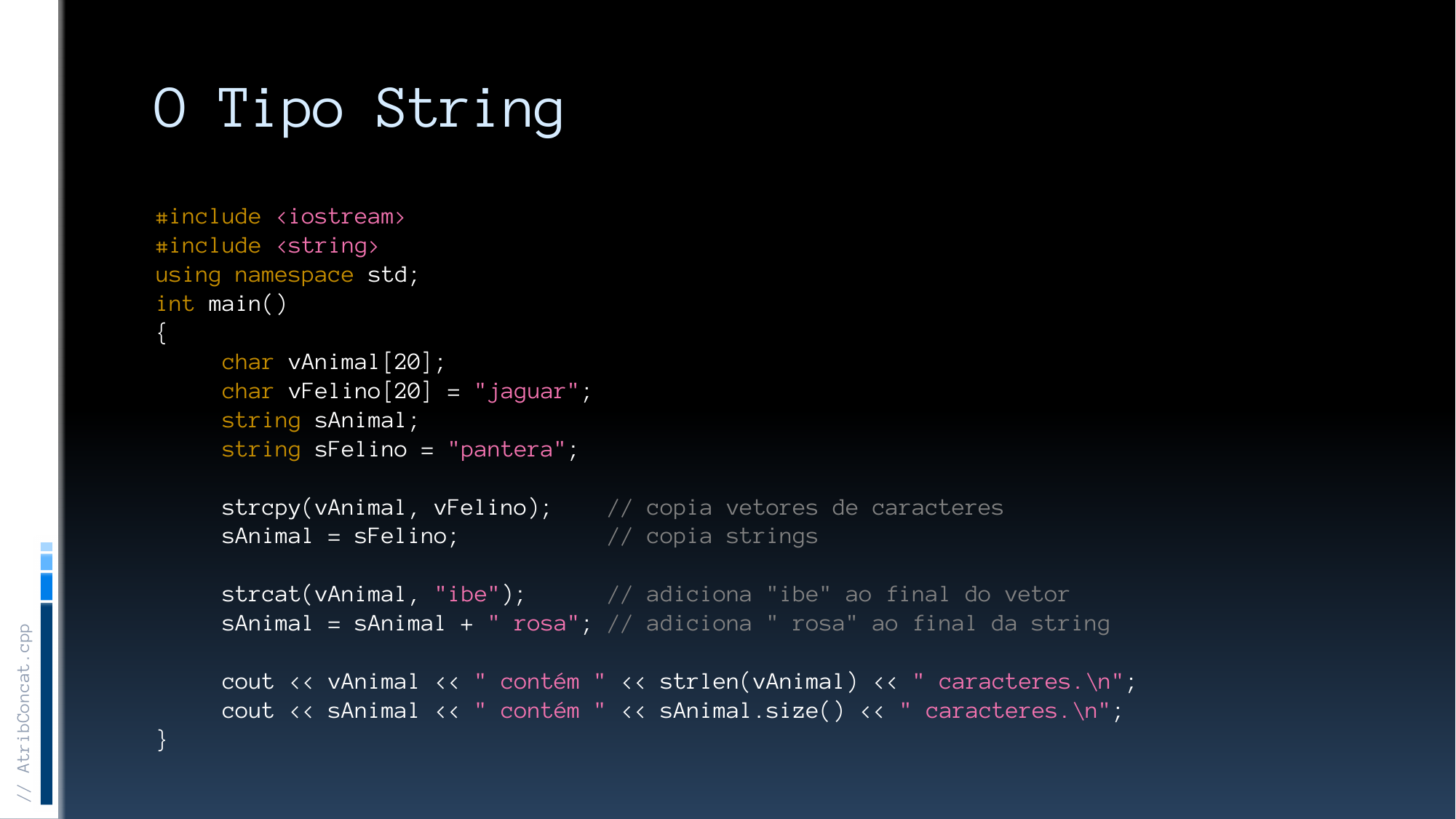

# O Tipo String
#include <iostream>
#include <string>
using namespace std;
int main()
{
     char vAnimal[20];
     char vFelino[20] = "jaguar";
     string sAnimal;
     string sFelino = "pantera";

     strcpy(vAnimal, vFelino);    // copia vetores de caracteres
     sAnimal = sFelino;           // copia strings

     strcat(vAnimal, "ibe");      // adiciona "ibe" ao final do vetor
     sAnimal = sAnimal + " rosa"; // adiciona " rosa" ao final da string

     cout << vAnimal << " contém " << strlen(vAnimal) << " caracteres.\n";
     cout << sAnimal << " contém " << sAnimal.size() << " caracteres.\n";
}
// AtribConcat.cpp